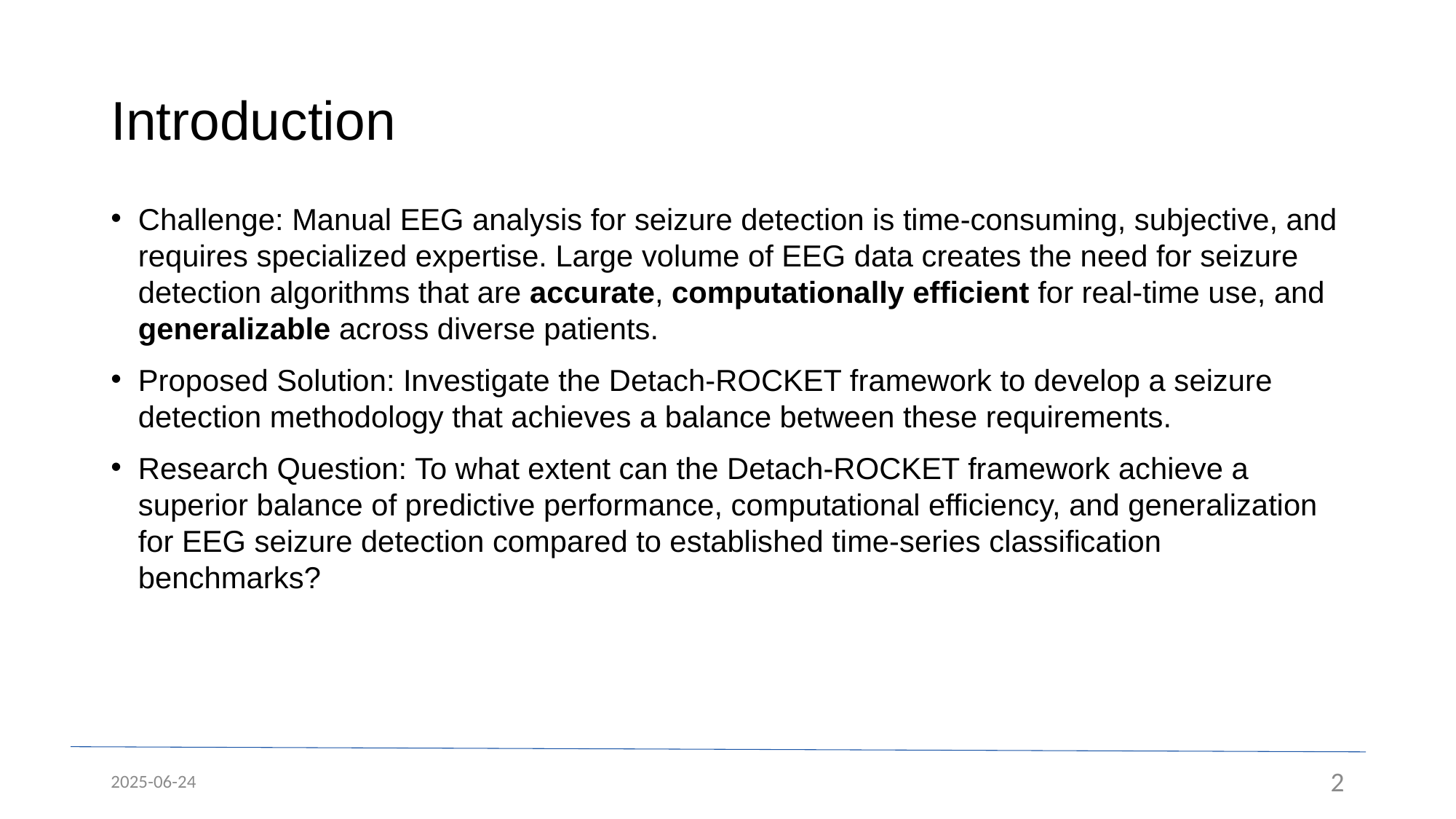

# Introduction
Challenge: Manual EEG analysis for seizure detection is time-consuming, subjective, and requires specialized expertise. Large volume of EEG data creates the need for seizure detection algorithms that are accurate, computationally efficient for real-time use, and generalizable across diverse patients.
Proposed Solution: Investigate the Detach-ROCKET framework to develop a seizure detection methodology that achieves a balance between these requirements.
Research Question: To what extent can the Detach-ROCKET framework achieve a superior balance of predictive performance, computational efficiency, and generalization for EEG seizure detection compared to established time-series classification benchmarks?
2025-06-24

2